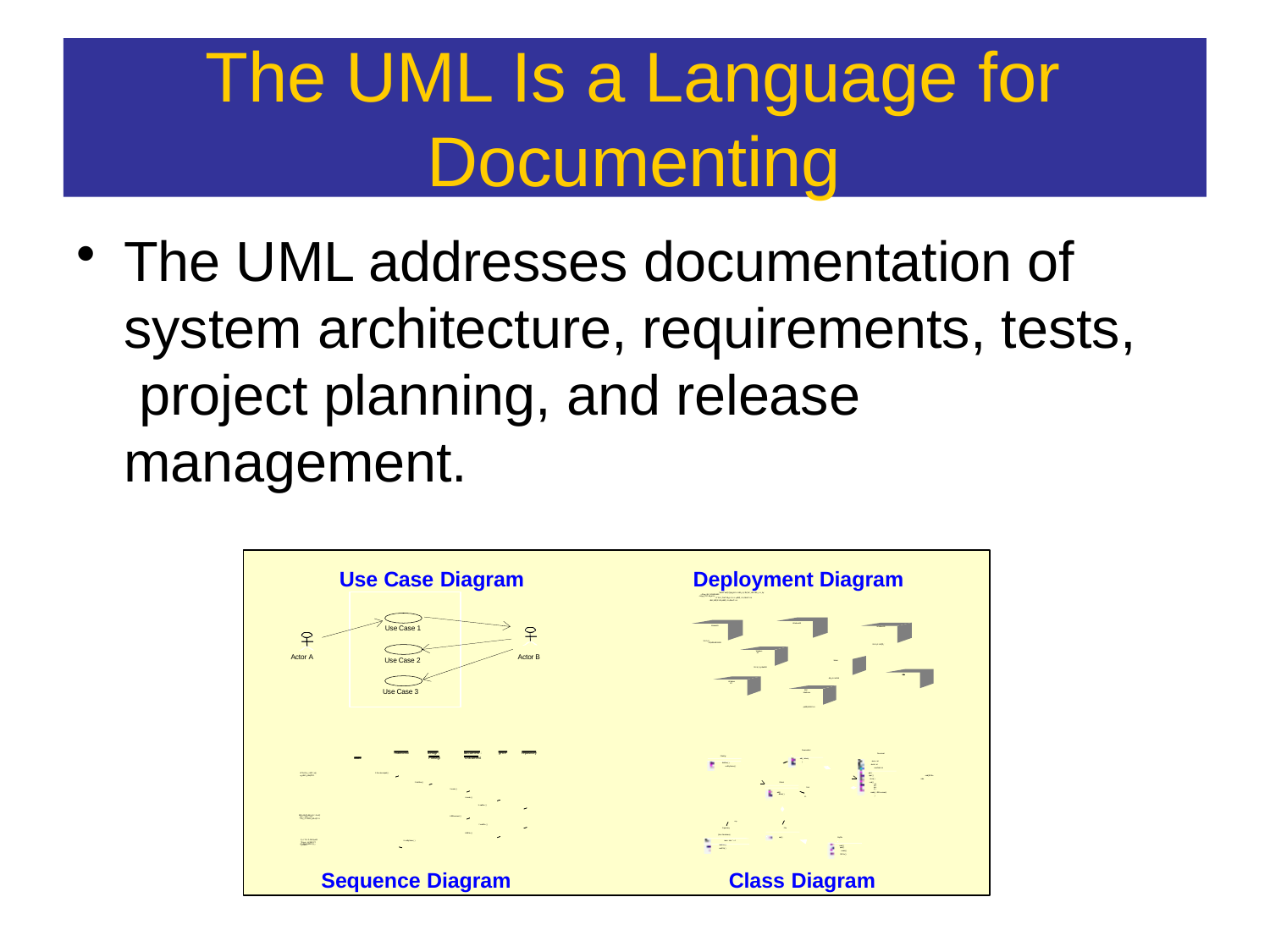

# The UML Is a Language for  Documenting

The UML addresses documentation of  system architecture, requirements, tests,  project planning, and release  management.

Deployment Diagram
ºÐ»ê È¯°æÀÇ ÇÏµå¿þ¾î¹× ³×Æ®¿÷À¸·ÎÀÇ Á¤º¸ ½Ã½ºÅÛ ¿¬°á ¸ðµ¨
À©µµ¿ì 95 : Å¬¶óÀÌ¾ðÆ®
À©µµ¿ì NT: ÀÀ¿ë¼¹ö
- À¯´Ð½º ¸Ó½Å: ÀÀ¿ë ¼¹ö ¹× µ¥ÀÌÅ¸ ¼¹ö, Åë½Å ¼¹ö
- IBM ¸ÞÀÎÇÁ·¹ÀÓ: µ¥ÀÌÅ¸ ¼¹ö, Åë½Å ¼¹ö
Use Case Diagram

Windows95
Use Case 1

Window95

Windows95

¹®¼°ü¸®
Å¬¶óÀÌ¾ðÆ®.EXE

¹®¼°ü¸® ¾ÖÇÃ¸´

Windows  NT
Actor A
Actor B
Use Case 2

                                    Solaris

¹®¼°ü¸® ¿£Áø.EXE

UANlpIhXa

ÀÀ¿ë¼¹ö.EXE

Windows  NT

Use Case 3

IBM
Mainframe

µ¥ÀÌÅ¸º£ÀÌ½º¼¹ö

DocumentList

fileMgr :  FileMgr
document :  Document
mainWnd
gFile
repository

Document

FileMgr
user

add( )  delete( )

name : int
docid : int
numField : int

fetchDoc( )  sortByName( )

Æ¯Á¤¹®¼¿¡ ´ëÇÑ º¸±â¸¦
»ç¿ëÀÚ°¡ ¿äÃ»ÇÑ´Ù.

1: Doc view request ( )

get( )
open( )
close( )  read( )
sortFileList( )
create( )  fillDocument( )

read() fill the

code..

2: fetchDoc( )

FileList

fList

3: create ( )

add( )  delete( )

11

4: create ( )

5: readDoc ( )

ÈÀÏ°ü¸®ÀÚ´Â ÀÐ¾î¿Â  ¹®¼ÀÇ Á¤º¸¸¦ ÇØ´ç ¹®¼
°´Ã¼¿¡ ¼³Á¤À» ¿äÃ»ÇÑ´Ù.

6: fillDocument ( )

rep

7: readFile ( )

Repository

File

8: fillFile ( )

(from Persistence)

read( )

GrpFile

È¸é °´Ã¼´Â ÀÐ¾îµéÀÎ
°´Ã¼µé¿¡ ´ëÇØ ÀÌ¸§º°·Î  Á¤·ÄÀ» ½ÃÄÑ È¸é¿¡
º¸¿©ÁØ´Ù.

9: sortByName ( )

name : char * = 0

readDoc( )  readFile( )

read( )
open( )
create( )  fillFile( )
Sequence Diagram
Class Diagram